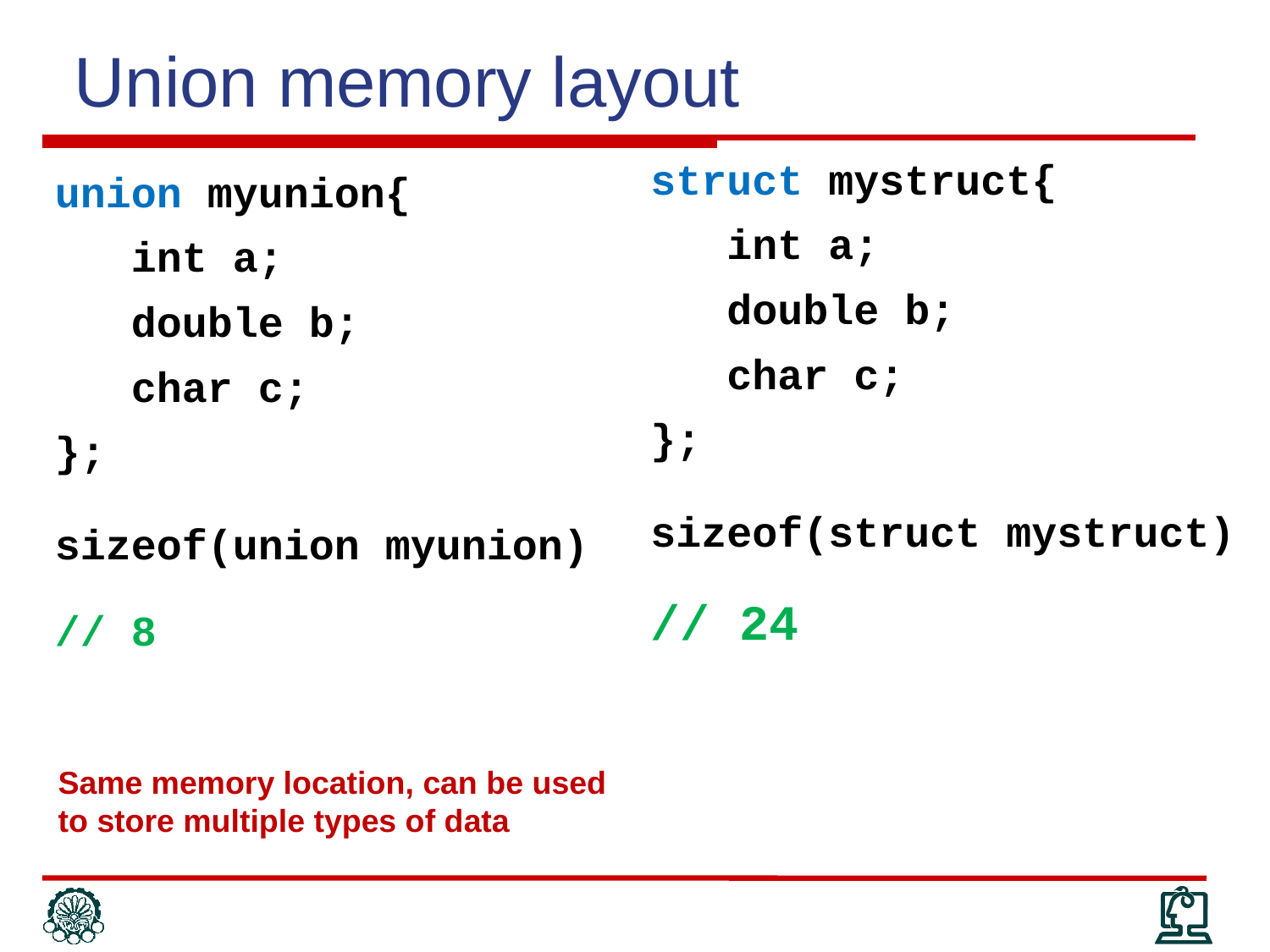

# Union memory layout
struct mystruct{
   int a;
   double b;
   char c;
};
sizeof(struct mystruct)
// 24
union myunion{
   int a;
   double b;
   char c;
};
sizeof(union myunion)
// 8
Same memory location, can be used to store multiple types of data